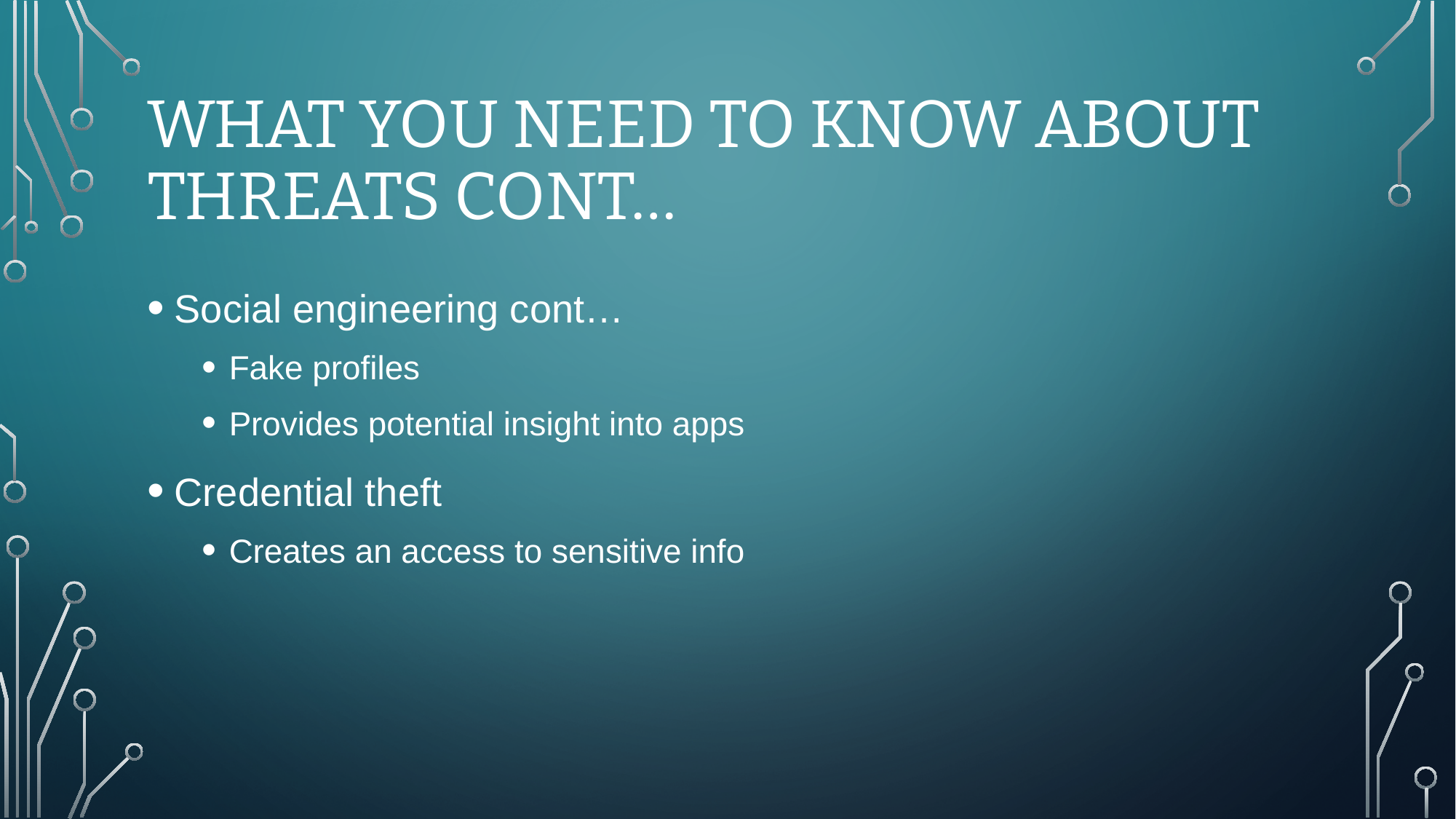

# What you need to know about threats cont…
Social engineering cont…
Fake profiles
Provides potential insight into apps
Credential theft
Creates an access to sensitive info